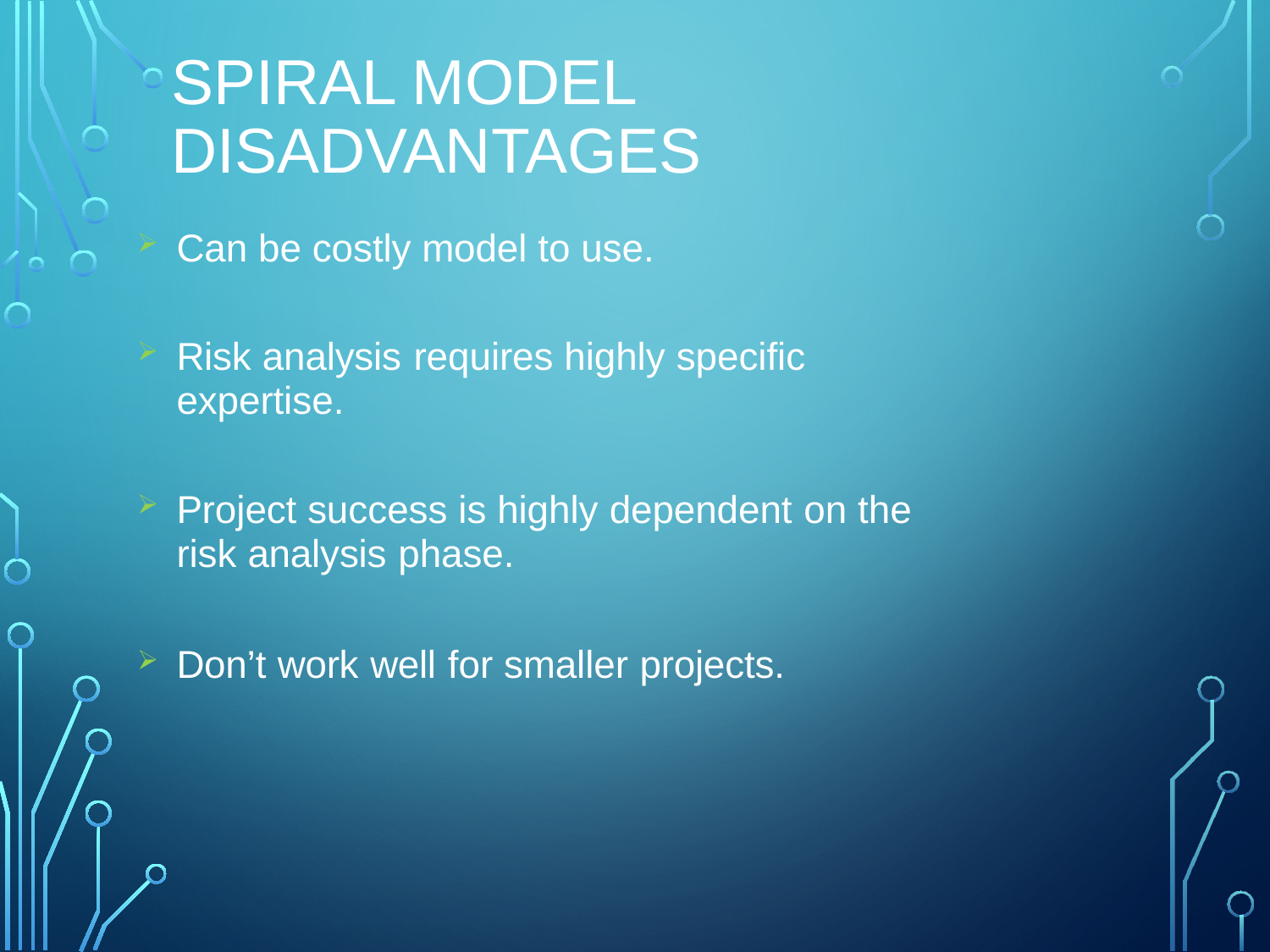

# Spiral model disadvantages
Can be costly model to use.

Risk analysis requires highly specific
expertise.

Project success is highly dependent on the
risk analysis phase.

Don’t work well for smaller projects.